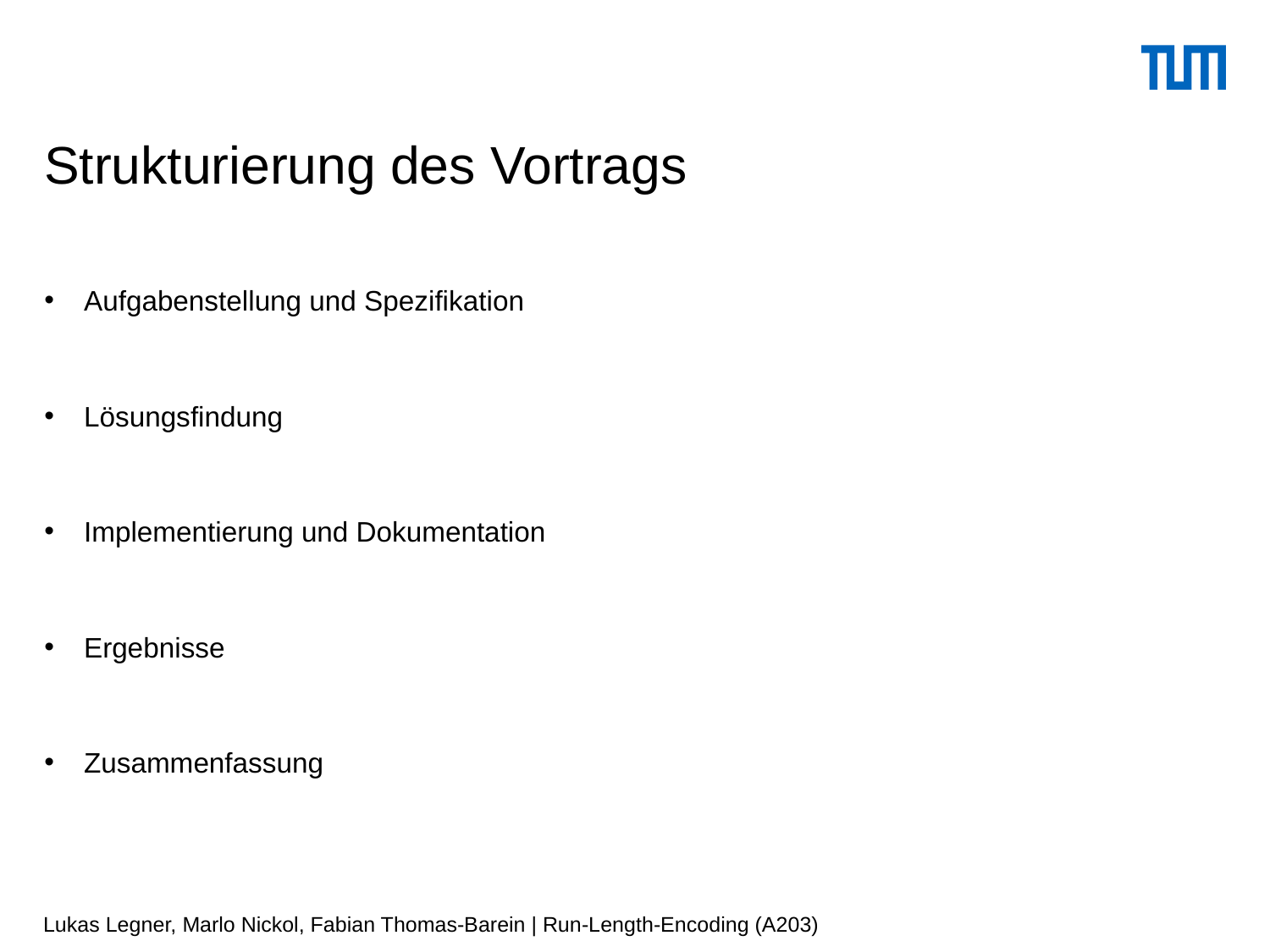

# Strukturierung des Vortrags

Aufgabenstellung und Spezifikation

Lösungsfindung

Implementierung und Dokumentation

Ergebnisse

Zusammenfassung

Lukas Legner, Marlo Nickol, Fabian Thomas-Barein | Run-Length-Encoding (A203)